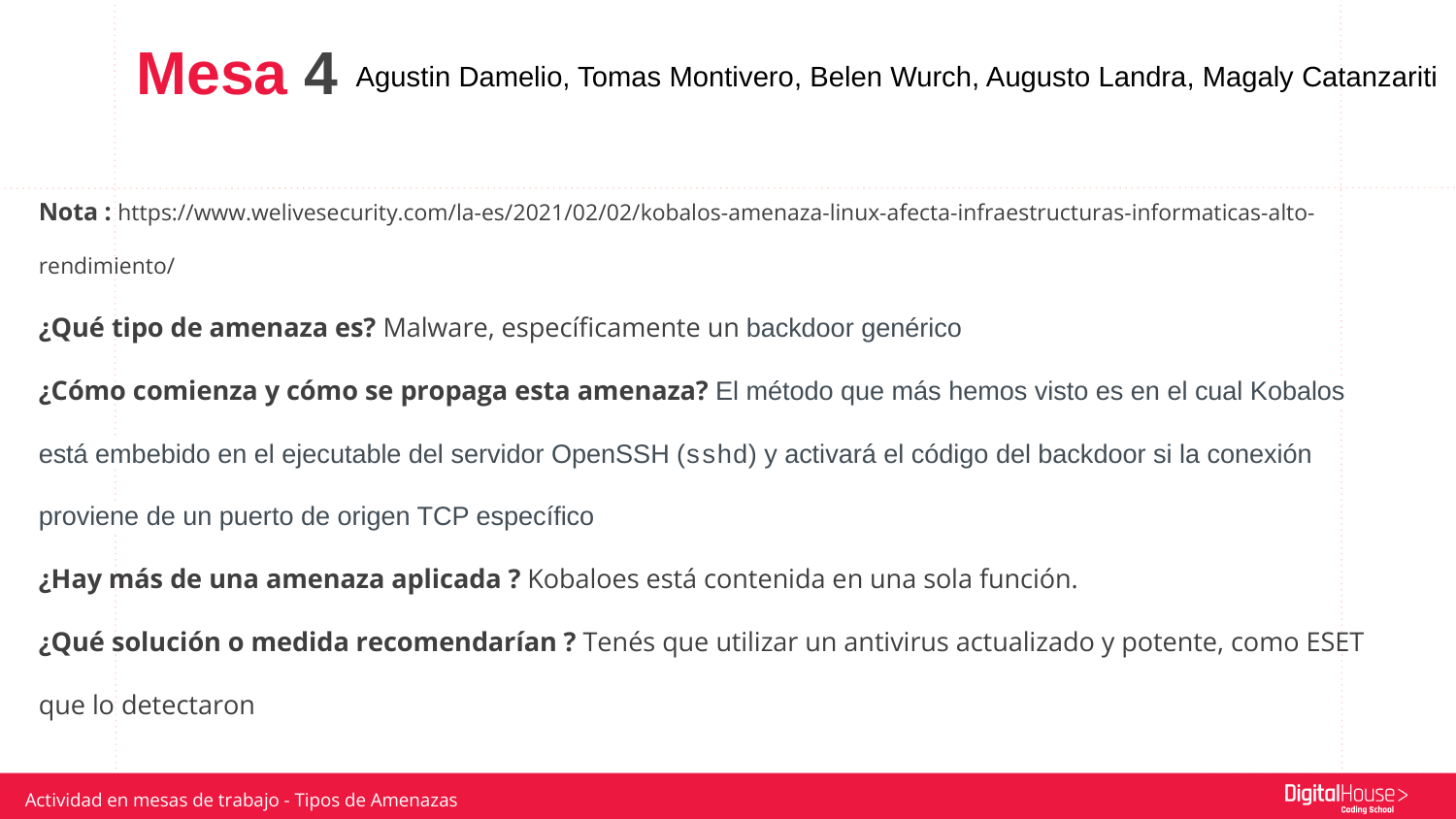

Mesa 4
Agustin Damelio, Tomas Montivero, Belen Wurch, Augusto Landra, Magaly Catanzariti

Nota : https://www.welivesecurity.com/la-es/2021/02/02/kobalos-amenaza-linux-afecta-infraestructuras-informaticas-alto-rendimiento/
¿Qué tipo de amenaza es? Malware, específicamente un backdoor genérico
¿Cómo comienza y cómo se propaga esta amenaza? El método que más hemos visto es en el cual Kobalos está embebido en el ejecutable del servidor OpenSSH (sshd) y activará el código del backdoor si la conexión proviene de un puerto de origen TCP específico
¿Hay más de una amenaza aplicada ? Kobaloes está contenida en una sola función.
¿Qué solución o medida recomendarían ? Tenés que utilizar un antivirus actualizado y potente, como ESET que lo detectaron